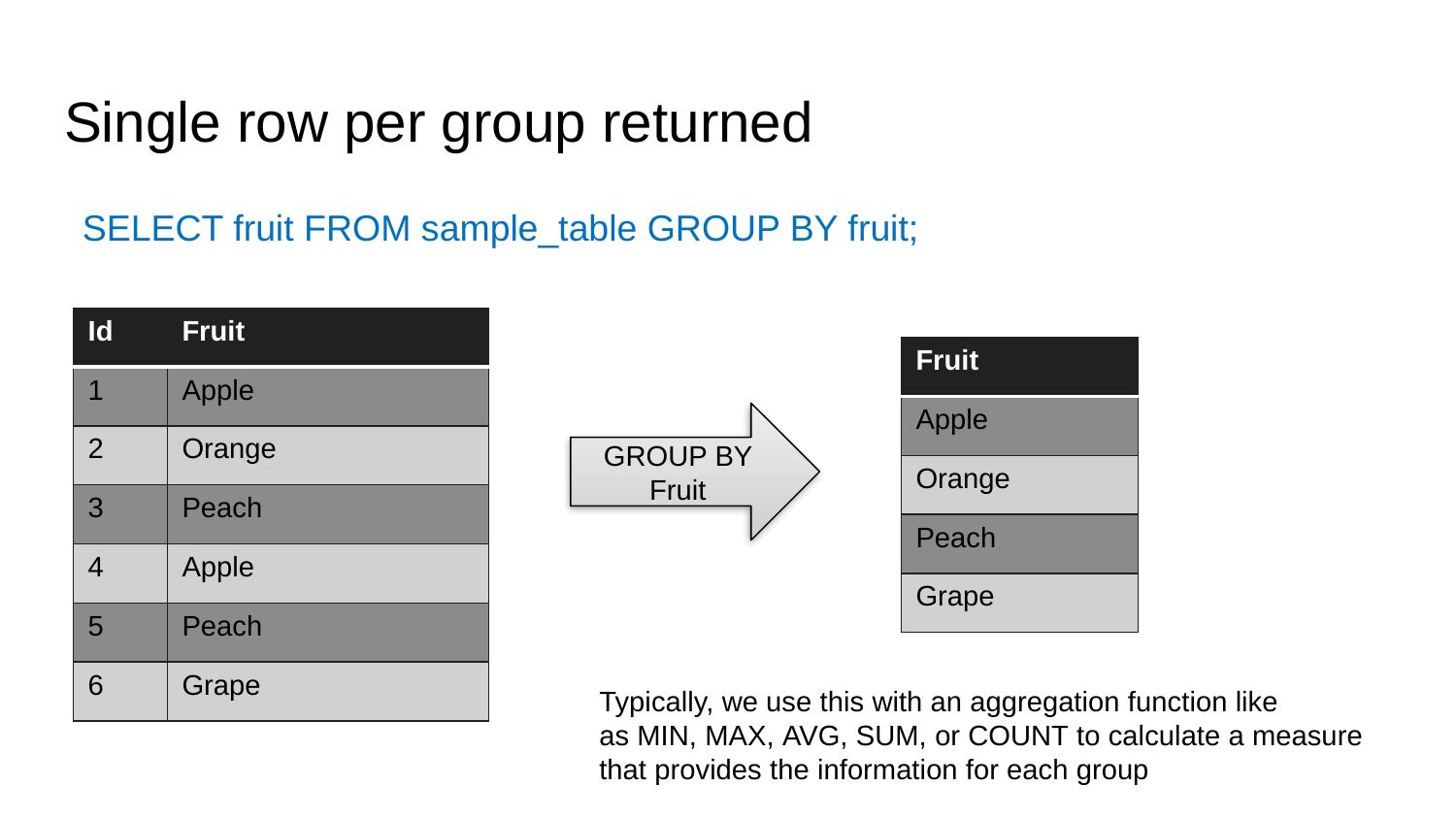

# Single row per group returned
SELECT fruit FROM sample_table GROUP BY fruit;
| Id | Fruit |
| --- | --- |
| 1 | Apple |
| 2 | Orange |
| 3 | Peach |
| 4 | Apple |
| 5 | Peach |
| 6 | Grape |
| Fruit |
| --- |
| Apple |
| Orange |
| Peach |
| Grape |
GROUP BY Fruit
Typically, we use this with an aggregation function like as MIN, MAX, AVG, SUM, or COUNT to calculate a measure that provides the information for each group